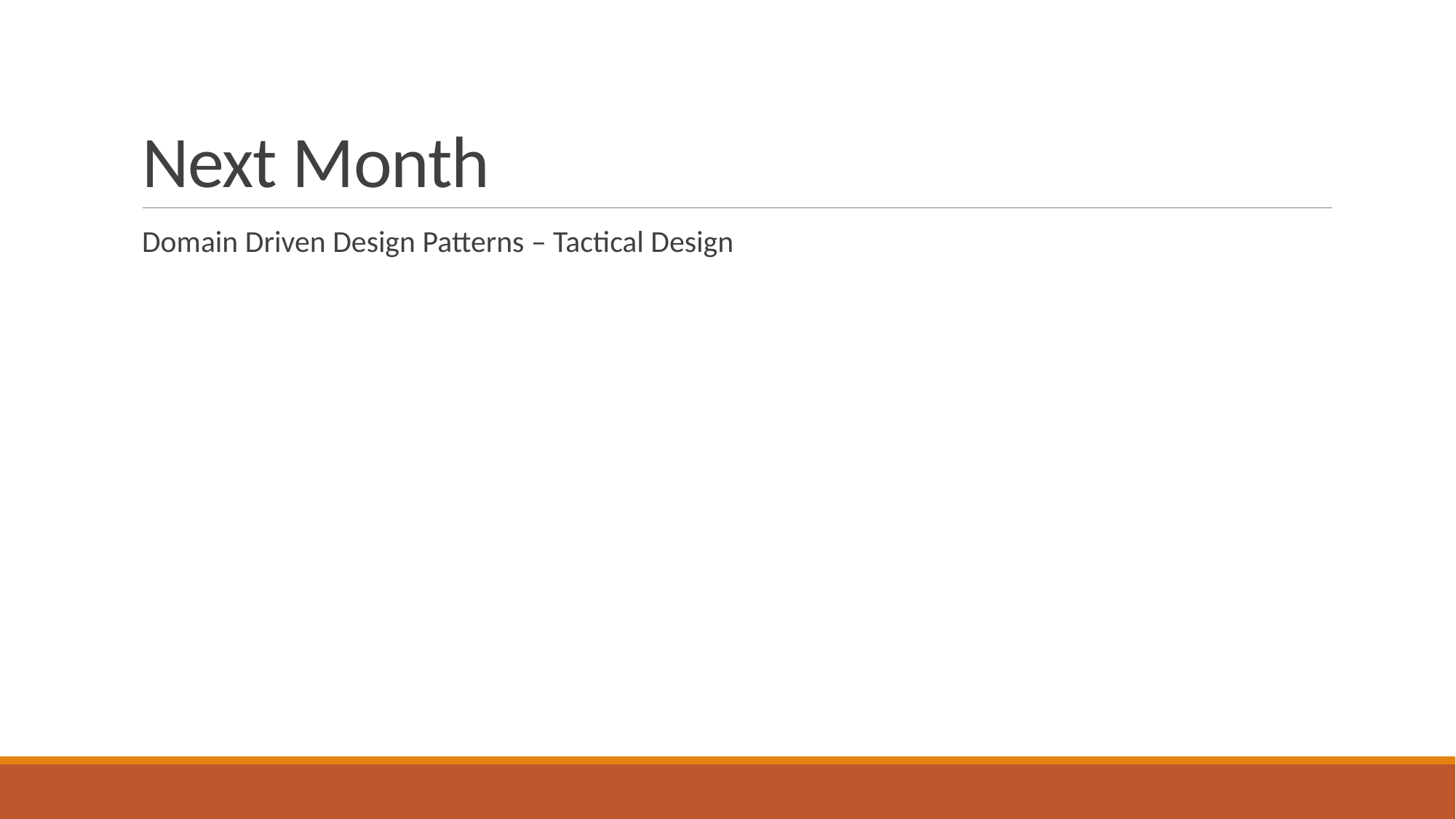

# Next Month
Domain Driven Design Patterns – Tactical Design